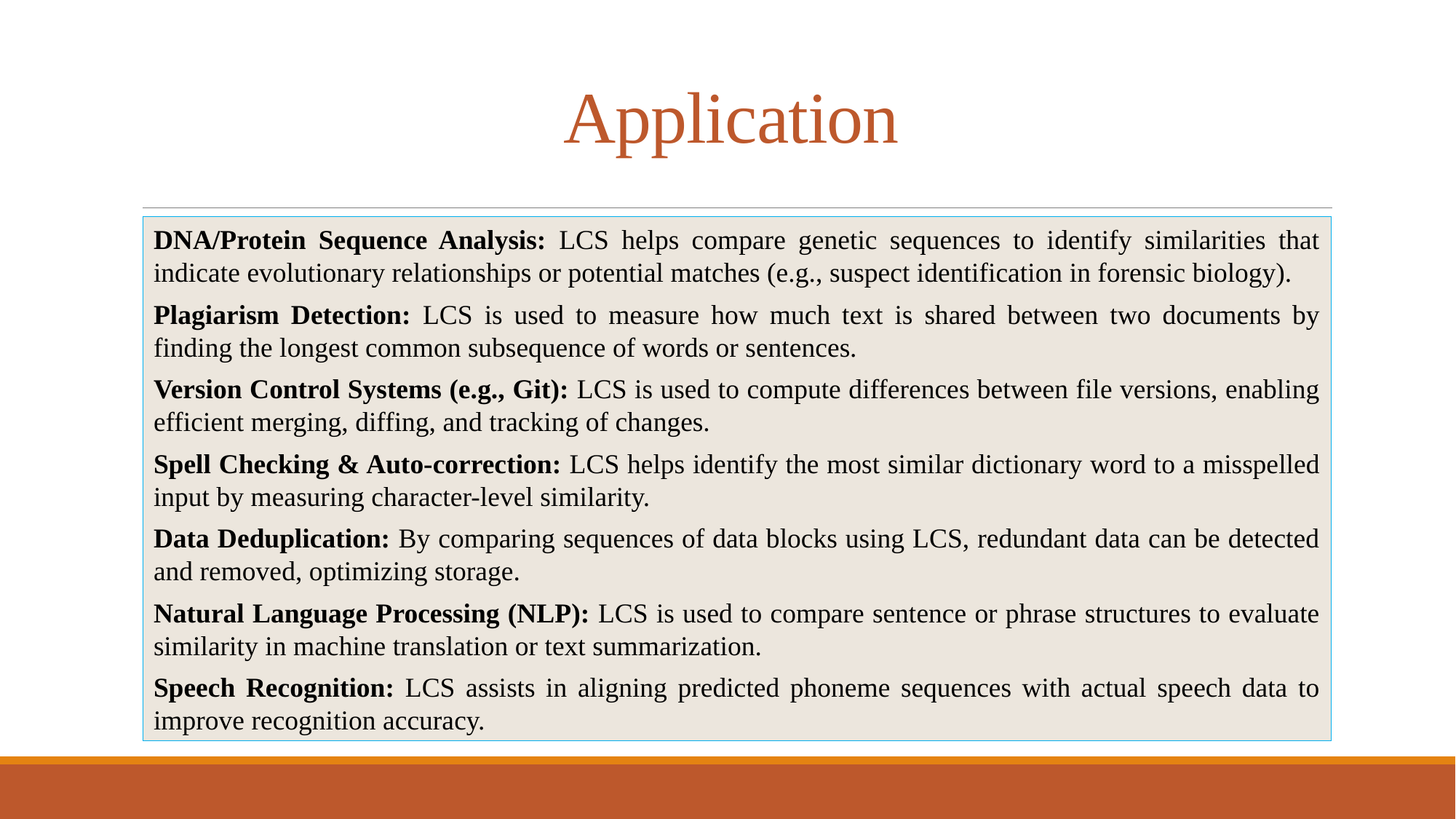

# Application
DNA/Protein Sequence Analysis: LCS helps compare genetic sequences to identify similarities that indicate evolutionary relationships or potential matches (e.g., suspect identification in forensic biology).
Plagiarism Detection: LCS is used to measure how much text is shared between two documents by finding the longest common subsequence of words or sentences.
Version Control Systems (e.g., Git): LCS is used to compute differences between file versions, enabling efficient merging, diffing, and tracking of changes.
Spell Checking & Auto-correction: LCS helps identify the most similar dictionary word to a misspelled input by measuring character-level similarity.
Data Deduplication: By comparing sequences of data blocks using LCS, redundant data can be detected and removed, optimizing storage.
Natural Language Processing (NLP): LCS is used to compare sentence or phrase structures to evaluate similarity in machine translation or text summarization.
Speech Recognition: LCS assists in aligning predicted phoneme sequences with actual speech data to improve recognition accuracy.